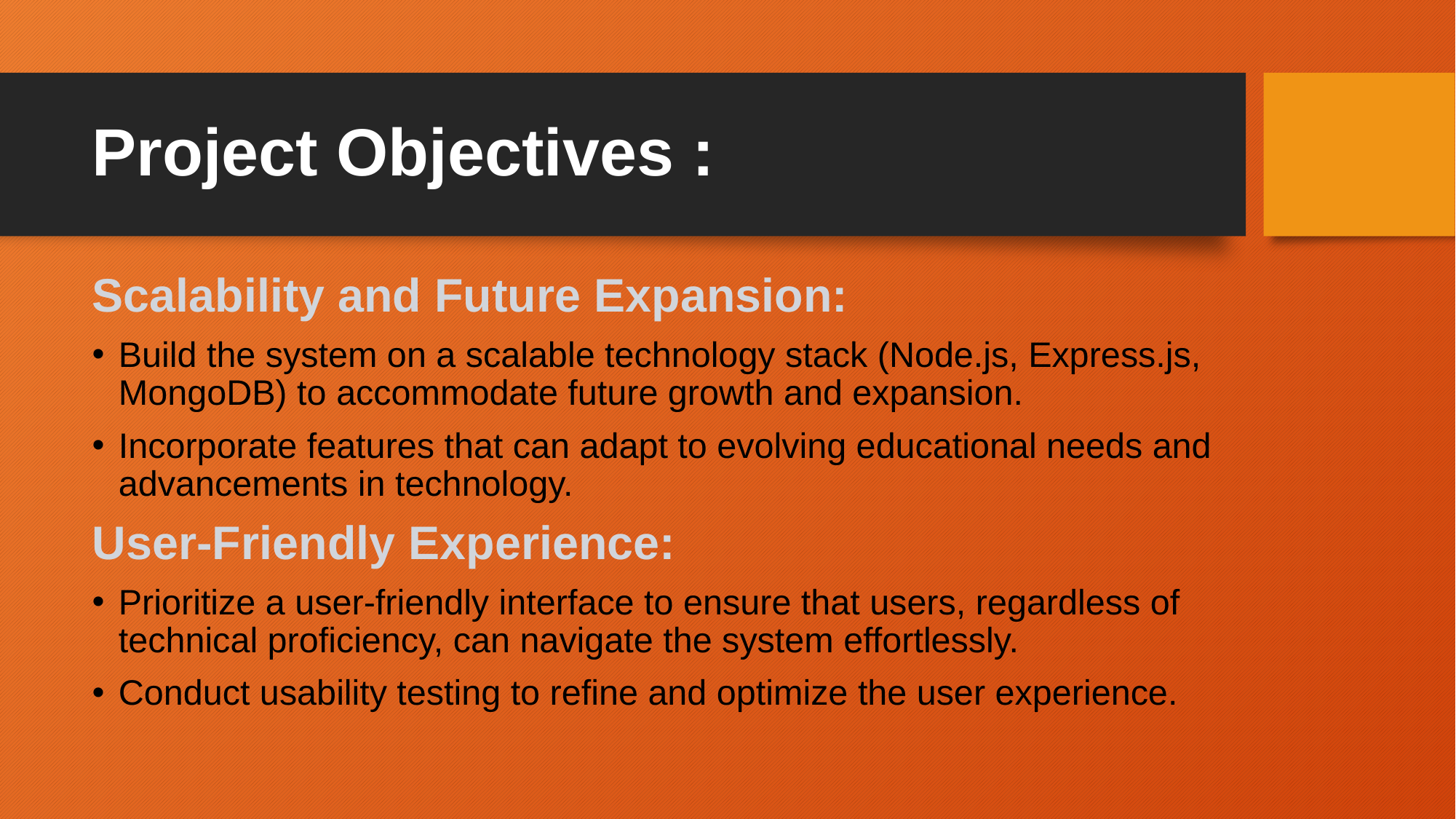

# Project Objectives :
Scalability and Future Expansion:
Build the system on a scalable technology stack (Node.js, Express.js, MongoDB) to accommodate future growth and expansion.
Incorporate features that can adapt to evolving educational needs and advancements in technology.
User-Friendly Experience:
Prioritize a user-friendly interface to ensure that users, regardless of technical proficiency, can navigate the system effortlessly.
Conduct usability testing to refine and optimize the user experience.